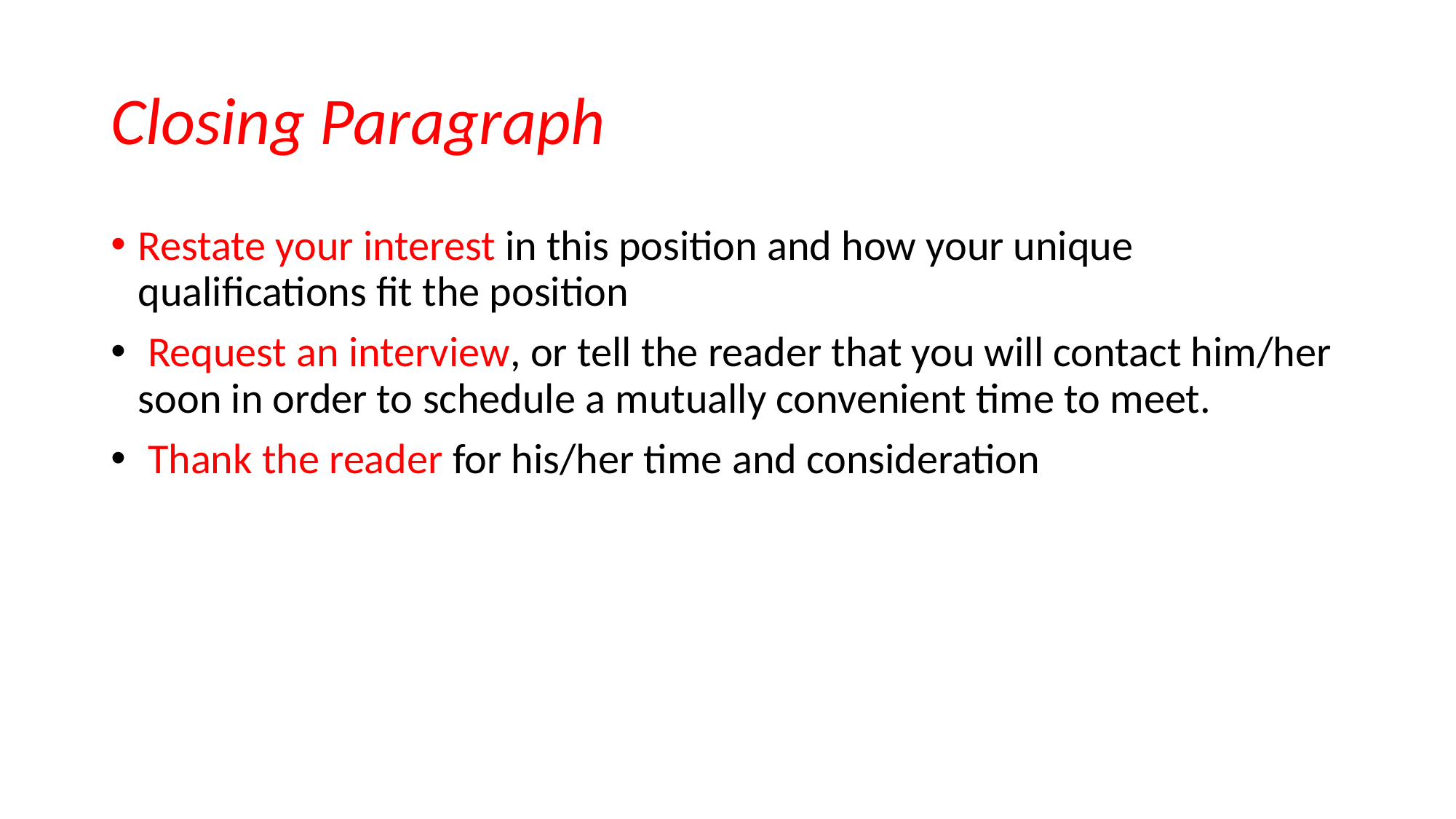

# Closing Paragraph
Restate your interest in this position and how your unique qualifications fit the position
 Request an interview, or tell the reader that you will contact him/her soon in order to schedule a mutually convenient time to meet.
 Thank the reader for his/her time and consideration